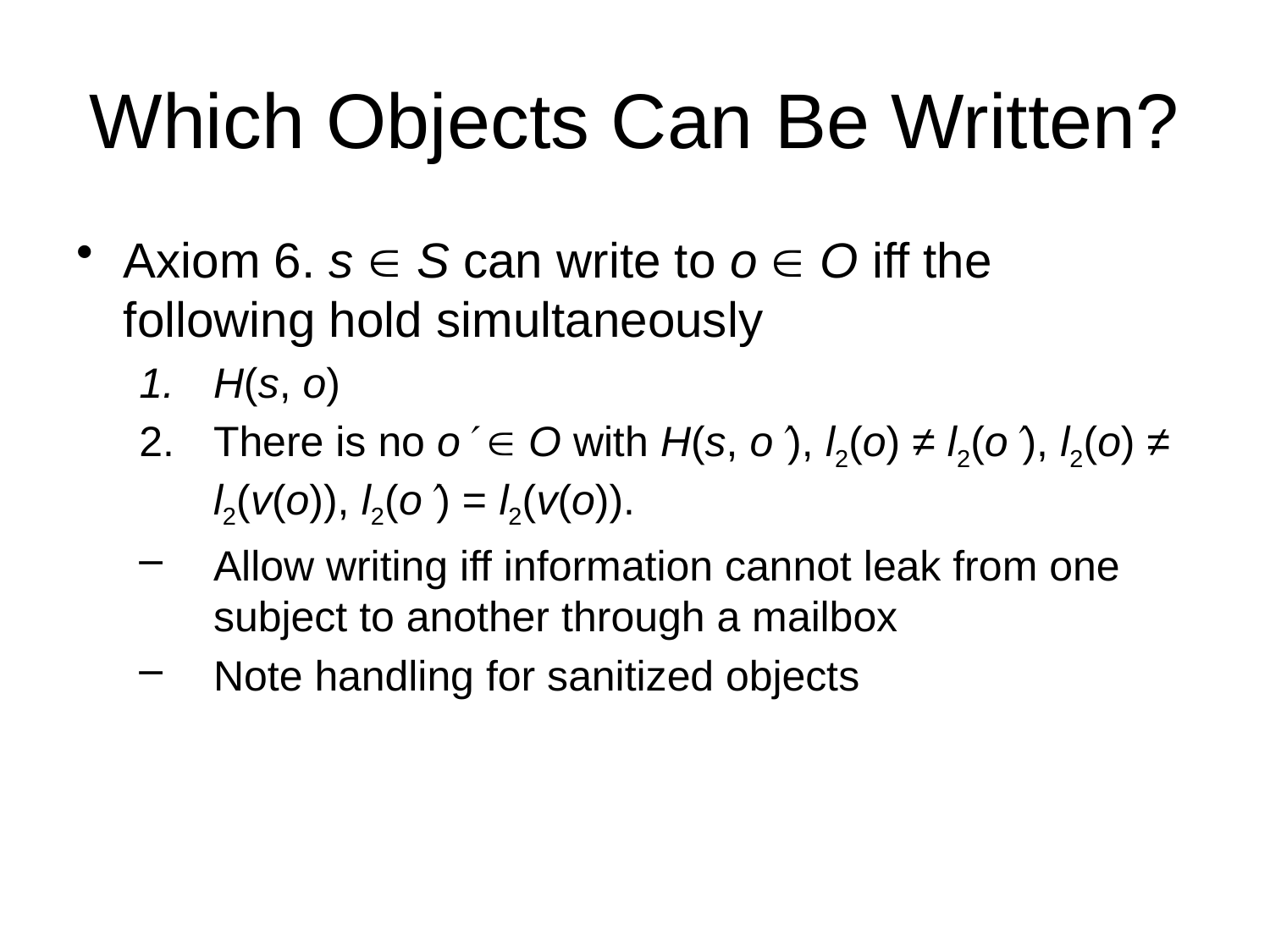

# Which Objects Can Be Written?
Axiom 6. s ∈ S can write to o ∈ O iff the following hold simultaneously
H(s, o)
There is no o′ ∈ O with H(s, o′), l2(o) ≠ l2(o′), l2(o) ≠ l2(v(o)), l2(o′) = l2(v(o)).
Allow writing iff information cannot leak from one subject to another through a mailbox
Note handling for sanitized objects